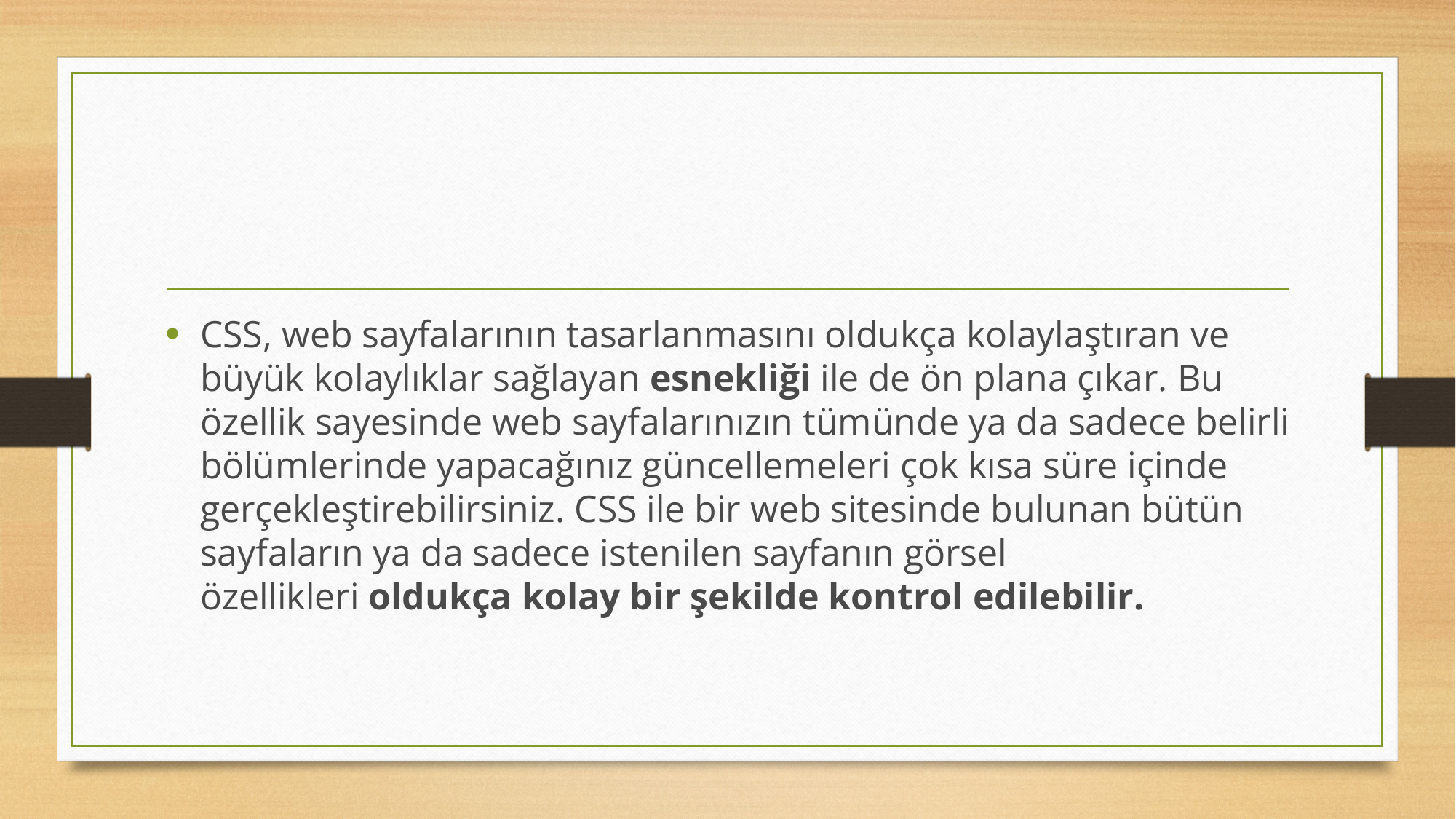

#
CSS, web sayfalarının tasarlanmasını oldukça kolaylaştıran ve büyük kolaylıklar sağlayan esnekliği ile de ön plana çıkar. Bu özellik sayesinde web sayfalarınızın tümünde ya da sadece belirli bölümlerinde yapacağınız güncellemeleri çok kısa süre içinde gerçekleştirebilirsiniz. CSS ile bir web sitesinde bulunan bütün sayfaların ya da sadece istenilen sayfanın görsel özellikleri oldukça kolay bir şekilde kontrol edilebilir.